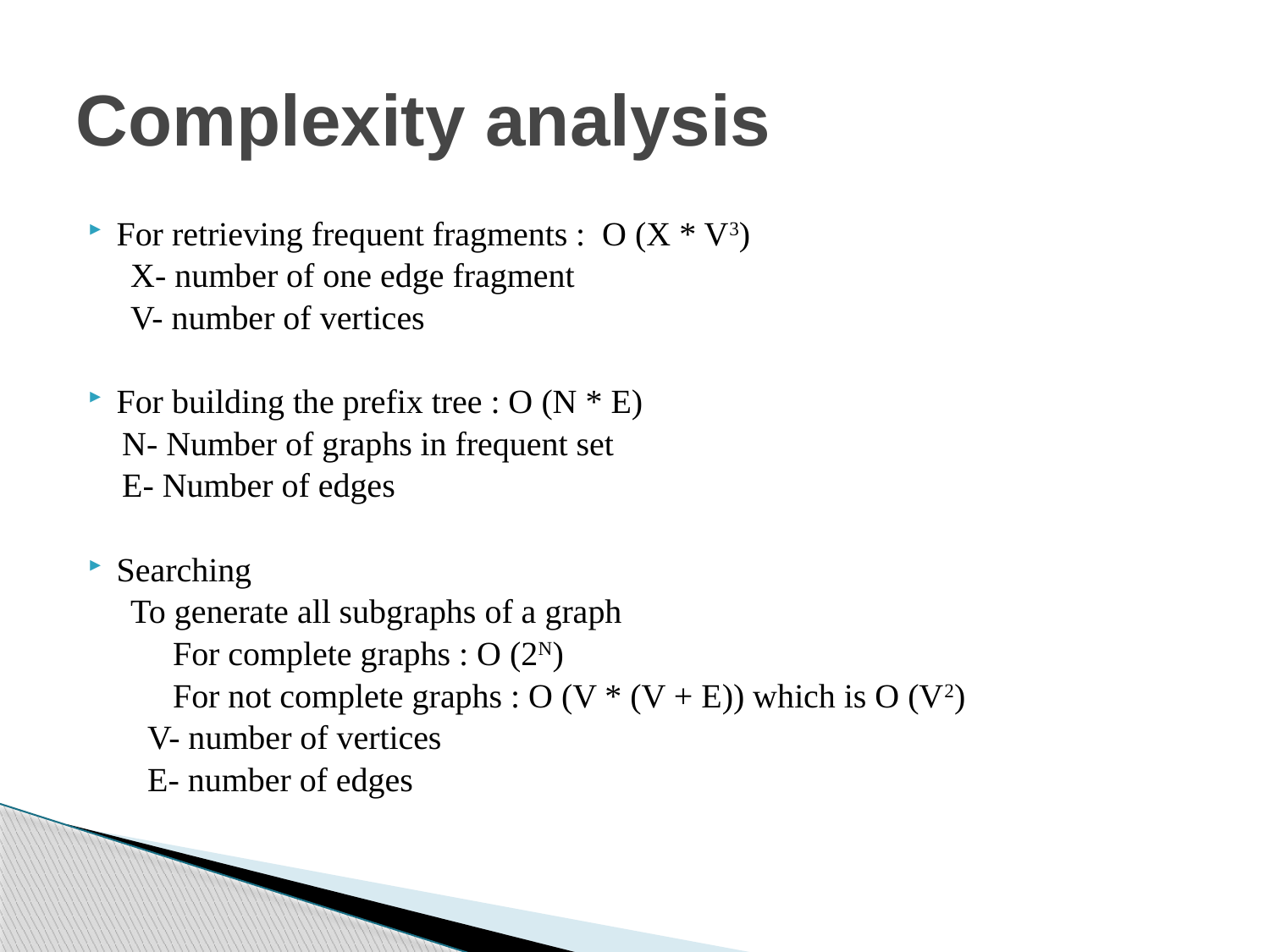

# Complexity analysis
For retrieving frequent fragments :  O (X * V3)
     X- number of one edge fragment
     V- number of vertices

For building the prefix tree : O (N * E)
    N- Number of graphs in frequent set
    E- Number of edges

Searching
     To generate all subgraphs of a graph
          For complete graphs : O (2N)
          For not complete graphs : O (V * (V + E)) which is O (V2)
       V- number of vertices
       E- number of edges